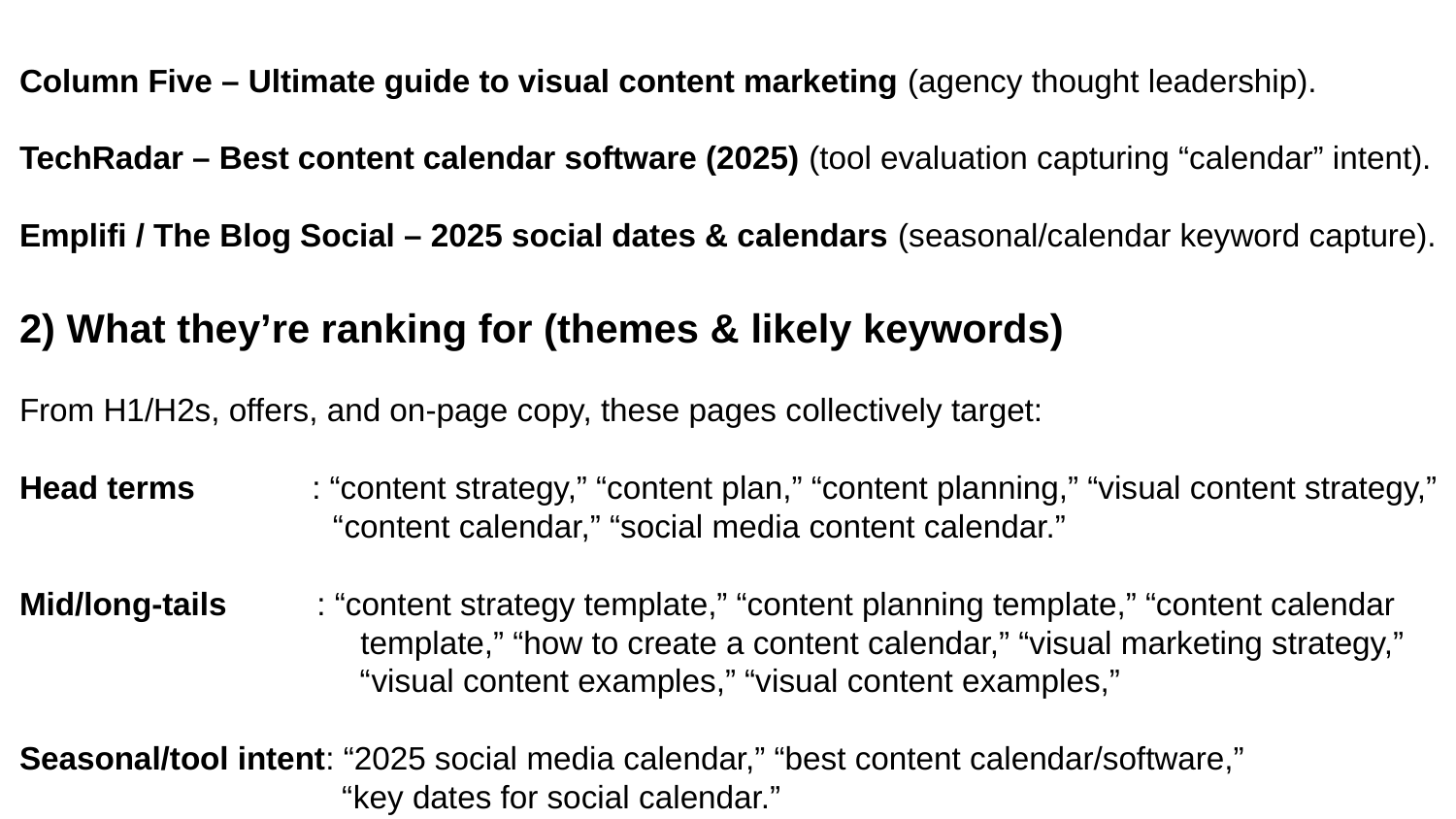

Column Five – Ultimate guide to visual content marketing (agency thought leadership).

TechRadar – Best content calendar software (2025) (tool evaluation capturing “calendar” intent).

Emplifi / The Blog Social – 2025 social dates & calendars (seasonal/calendar keyword capture).

2) What they’re ranking for (themes & likely keywords)

From H1/H2s, offers, and on-page copy, these pages collectively target:

Head terms             : “content strategy,” “content plan,” “content planning,” “visual content strategy,”
                                   “content calendar,” “social media content calendar.”

Mid/long-tails          : “content strategy template,” “content planning template,” “content calendar
                                      template,” “how to create a content calendar,” “visual marketing strategy,”
                                      “visual content examples,” “visual content examples,”

Seasonal/tool intent: “2025 social media calendar,” “best content calendar/software,”
                                    “key dates for social calendar.”